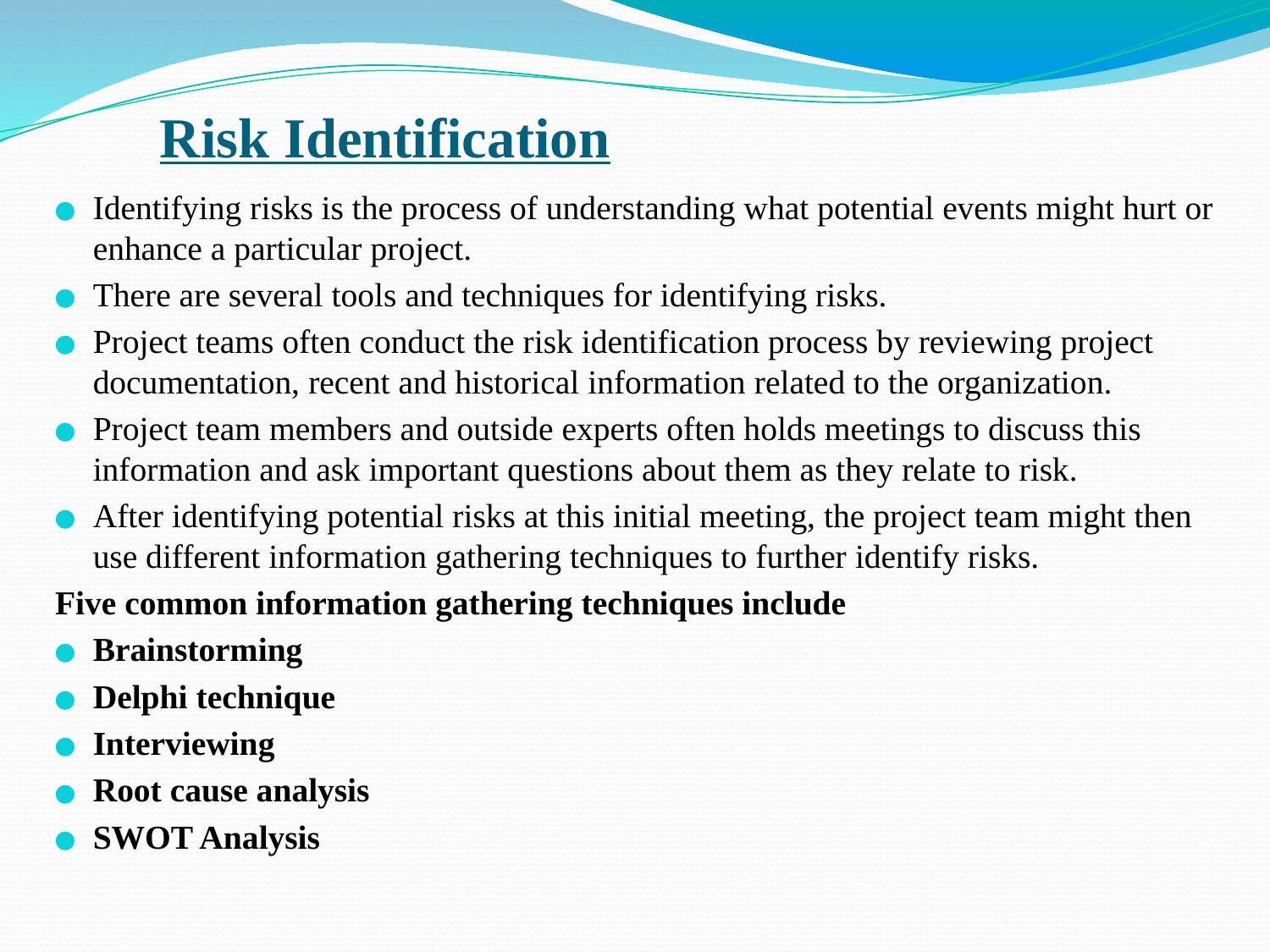

# Risk Identification
Identifying risks is the process of understanding what potential events might hurt or enhance a particular project.
There are several tools and techniques for identifying risks.
Project teams often conduct the risk identification process by reviewing project documentation, recent and historical information related to the organization.
Project team members and outside experts often holds meetings to discuss this information and ask important questions about them as they relate to risk.
After identifying potential risks at this initial meeting, the project team might then use different information gathering techniques to further identify risks.
Five common information gathering techniques include
Brainstorming
Delphi technique
Interviewing
Root cause analysis
SWOT Analysis